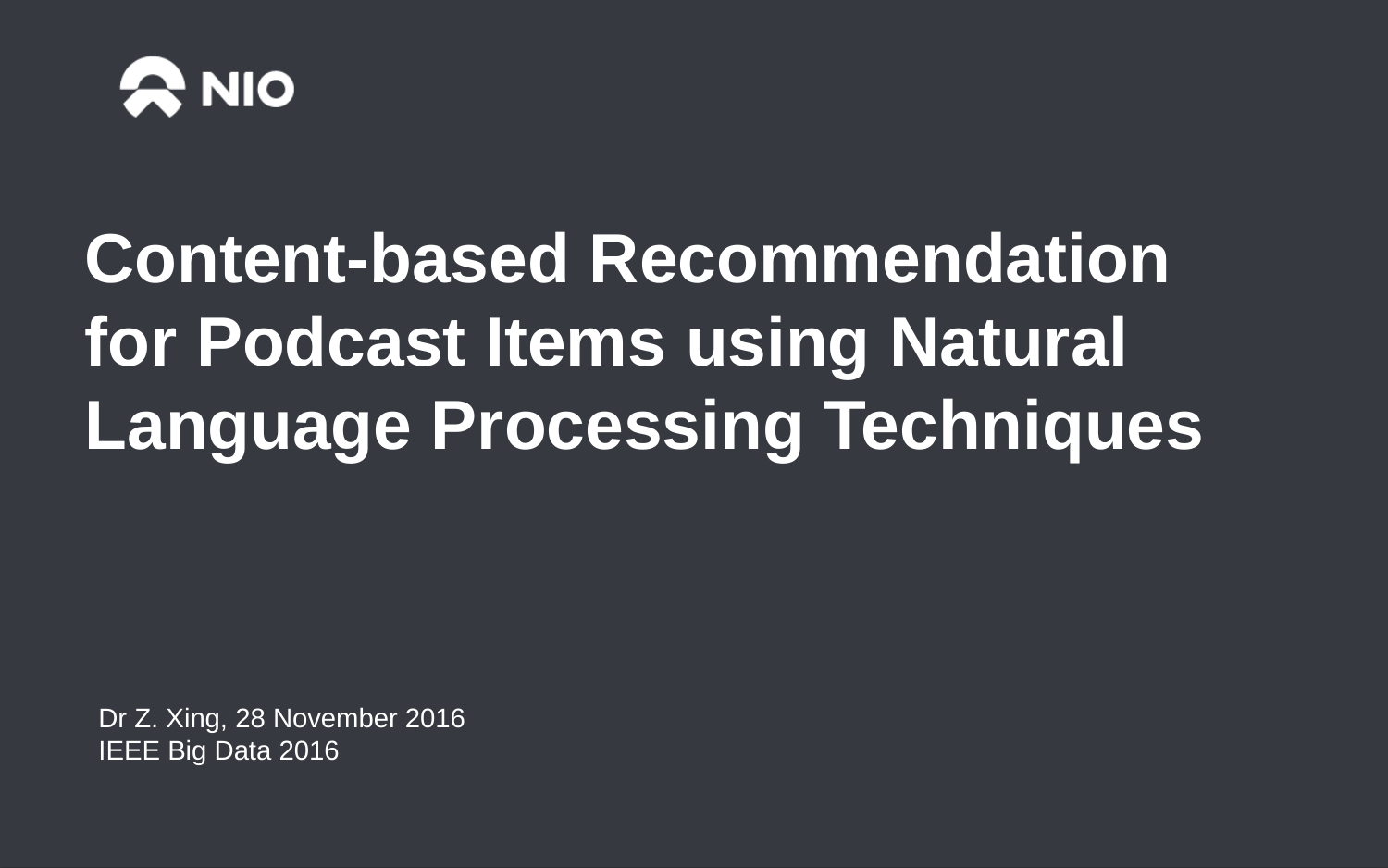

# Content-based Recommendation for Podcast Items using Natural Language Processing Techniques
Dr Z. Xing, 28 November 2016
IEEE Big Data 2016